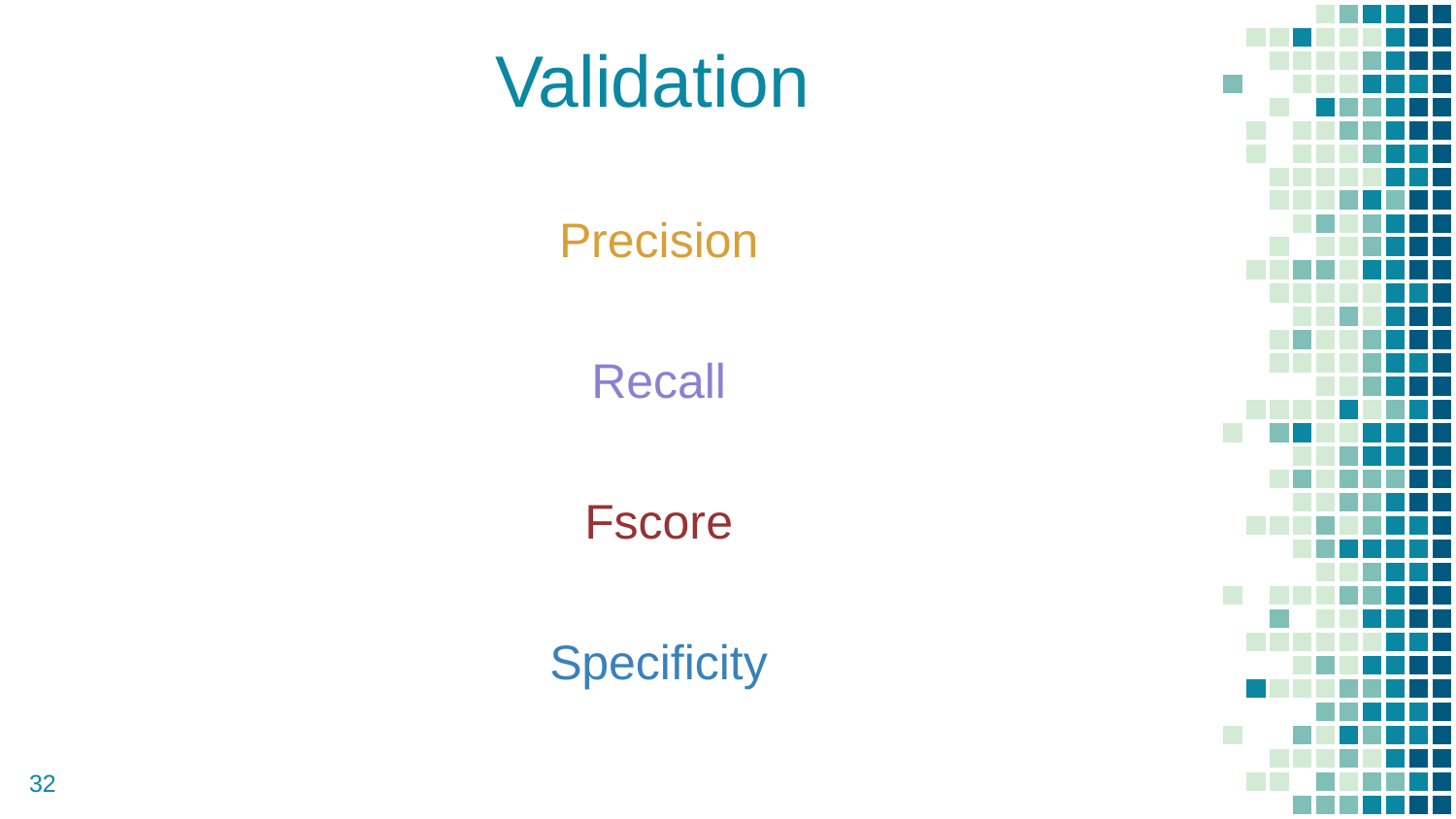

# Validation
Precision

Recall

Fscore

Specificity
32